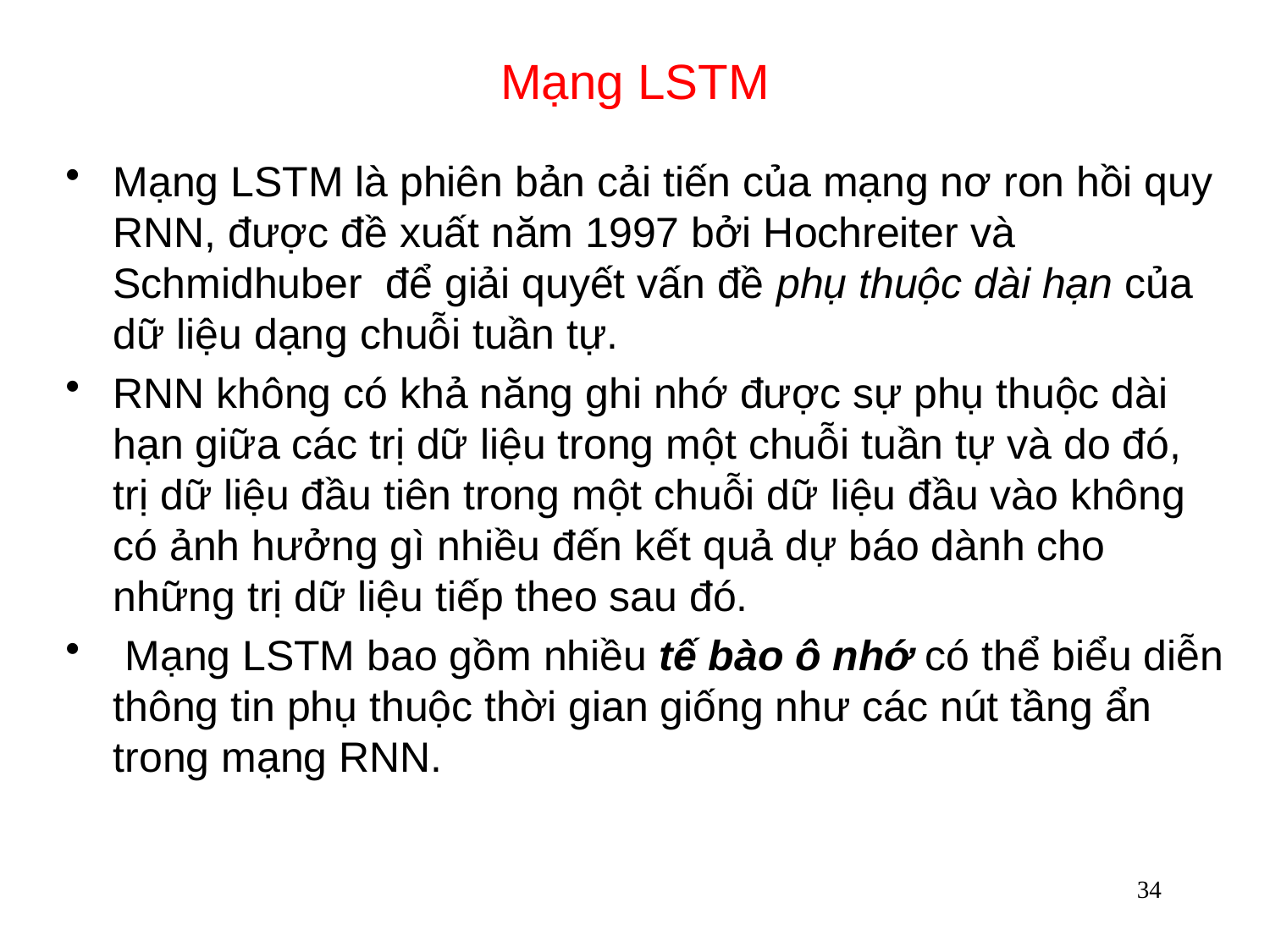

# Mạng LSTM
Mạng LSTM là phiên bản cải tiến của mạng nơ ron hồi quy RNN, được đề xuất năm 1997 bởi Hochreiter và Schmidhuber  để giải quyết vấn đề phụ thuộc dài hạn của dữ liệu dạng chuỗi tuần tự.
RNN không có khả năng ghi nhớ được sự phụ thuộc dài hạn giữa các trị dữ liệu trong một chuỗi tuần tự và do đó, trị dữ liệu đầu tiên trong một chuỗi dữ liệu đầu vào không có ảnh hưởng gì nhiều đến kết quả dự báo dành cho những trị dữ liệu tiếp theo sau đó.
 Mạng LSTM bao gồm nhiều tế bào ô nhớ có thể biểu diễn thông tin phụ thuộc thời gian giống như các nút tầng ẩn trong mạng RNN.
34